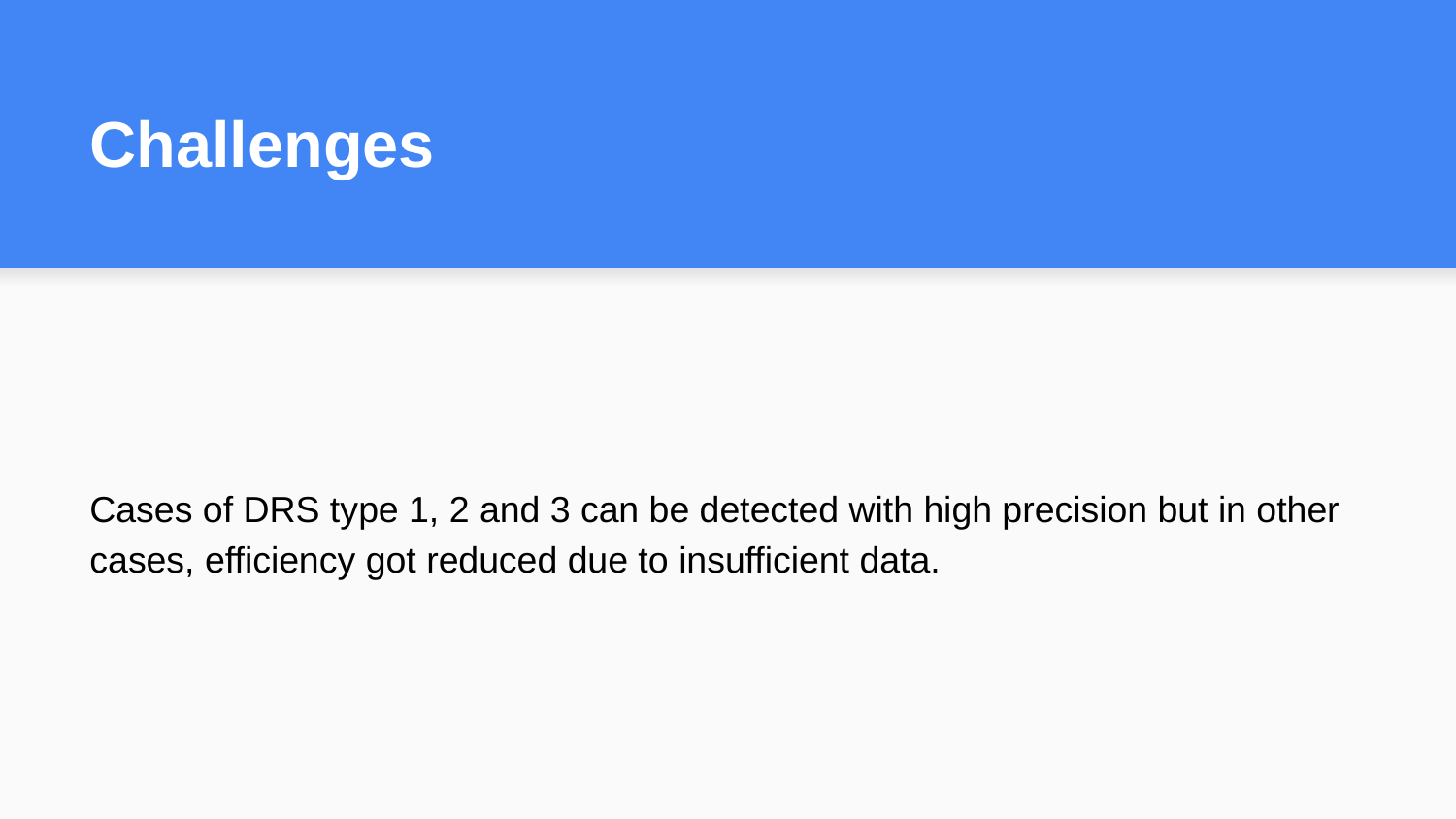

# Challenges
Cases of DRS type 1, 2 and 3 can be detected with high precision but in other cases, efficiency got reduced due to insufficient data.